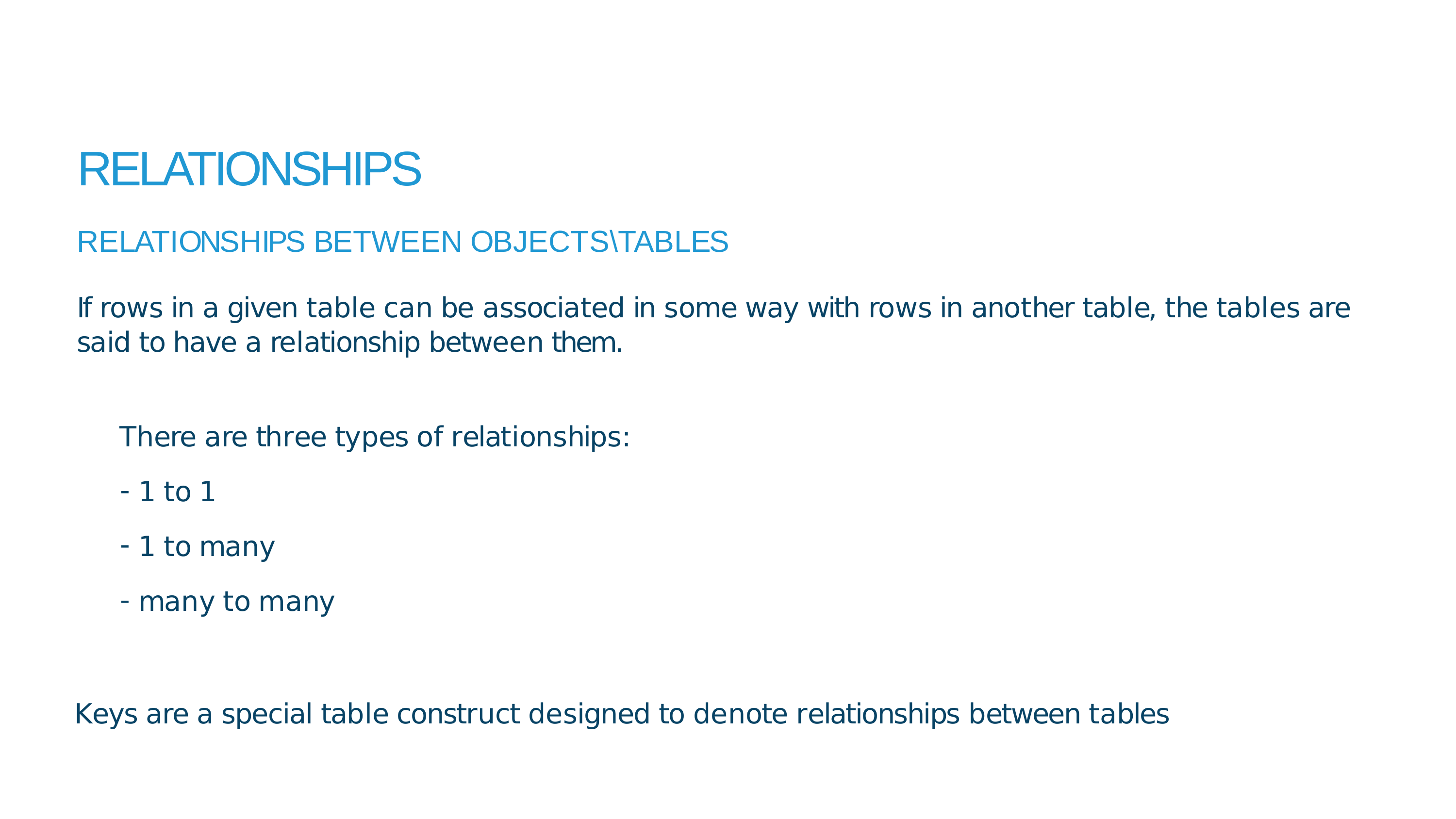

# RELATIONSHIPS
RELATIONSHIPS BETWEEN OBJECTS\TABLES

If rows in a given table can be associated in some way with rows in another table, the tables are said to have a relationship between them.

There are three types of relationships:
1 to 1
1 to many
many to many

Keys are a special table construct designed to denote relationships between tables